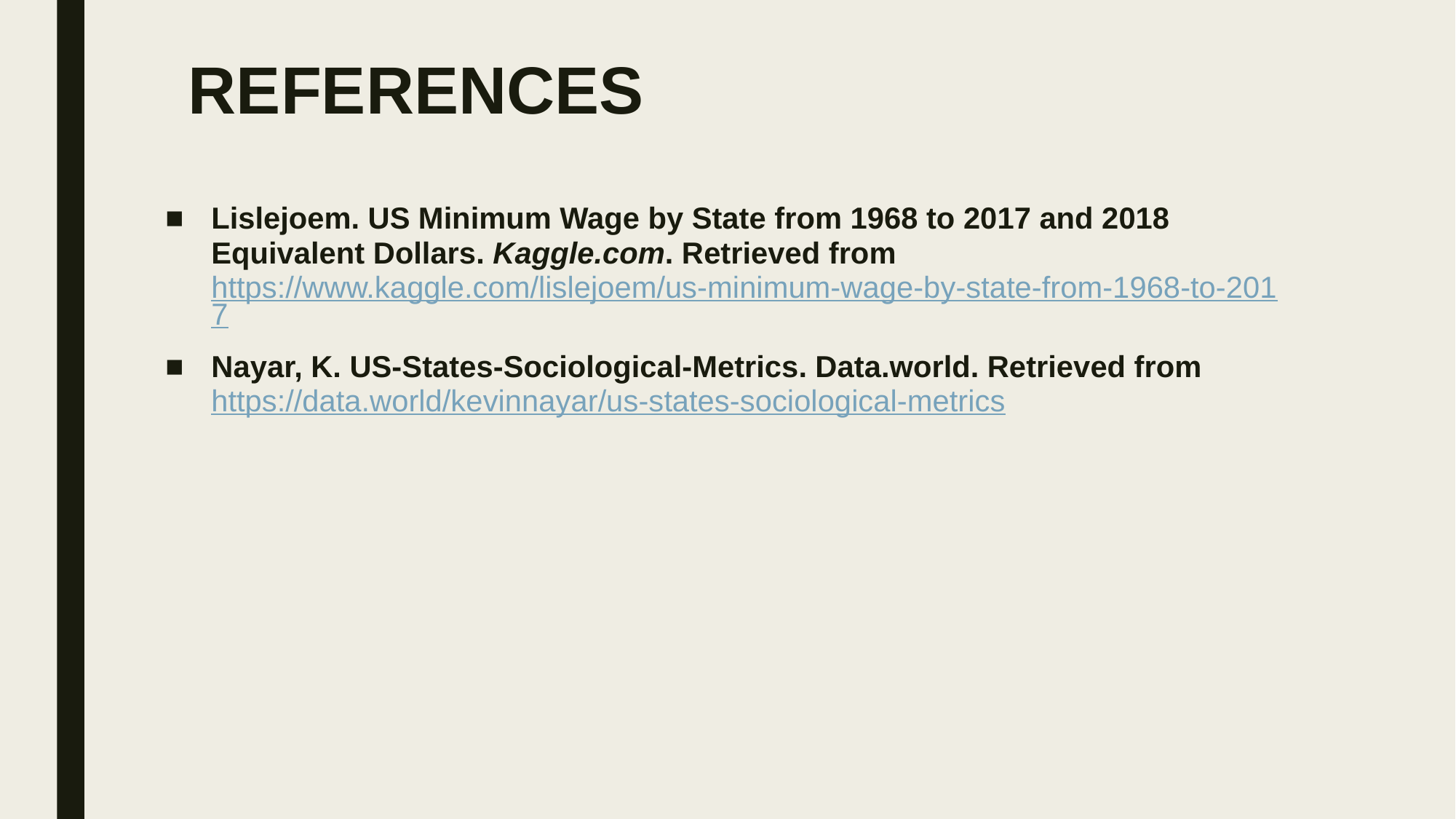

# REFERENCES
Lislejoem. US Minimum Wage by State from 1968 to 2017 and 2018 Equivalent Dollars. Kaggle.com. Retrieved from https://www.kaggle.com/lislejoem/us-minimum-wage-by-state-from-1968-to-2017
Nayar, K. US-States-Sociological-Metrics. Data.world. Retrieved from https://data.world/kevinnayar/us-states-sociological-metrics